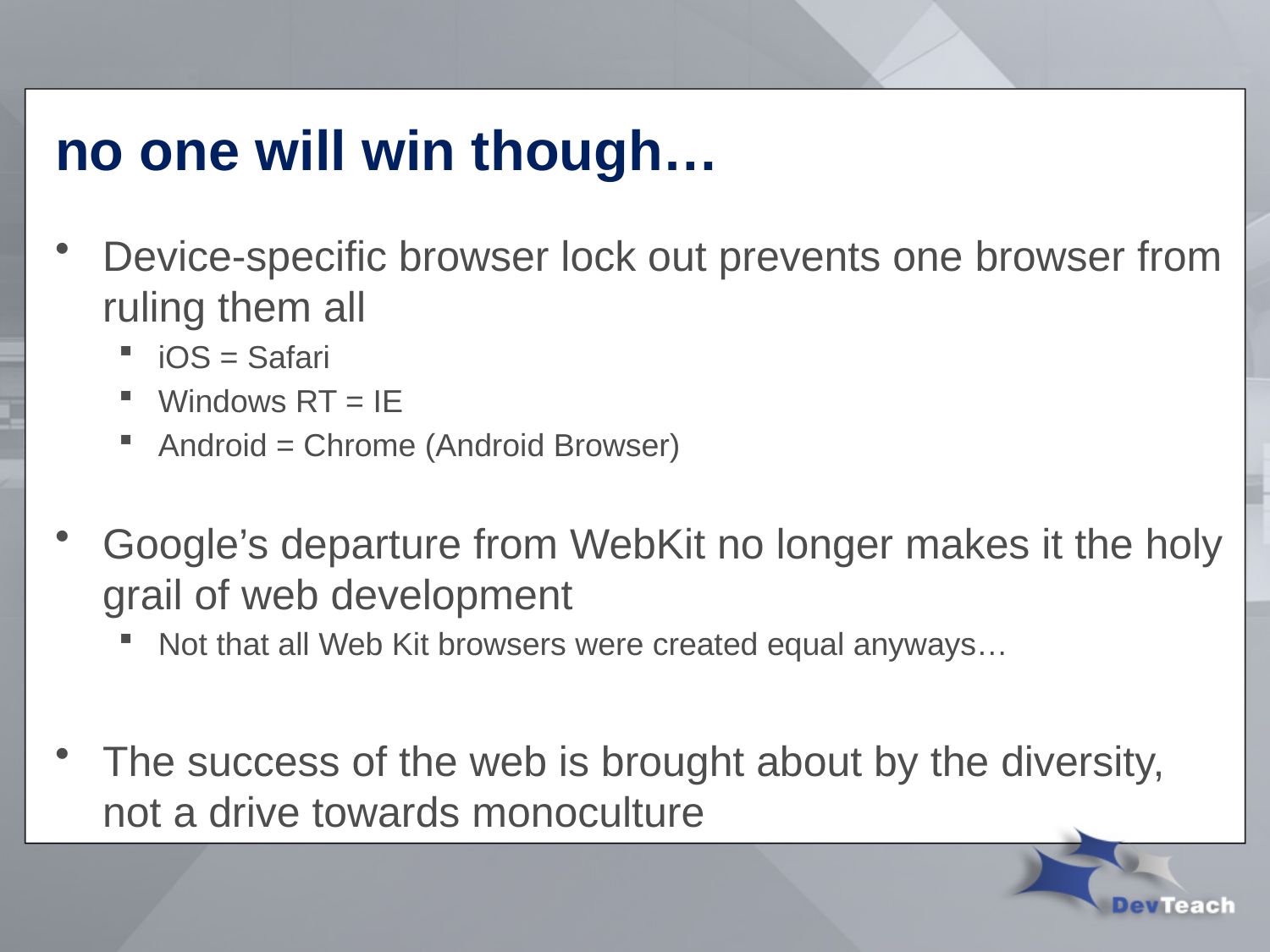

# no one will win though…
Device-specific browser lock out prevents one browser from ruling them all
iOS = Safari
Windows RT = IE
Android = Chrome (Android Browser)

Google’s departure from WebKit no longer makes it the holy grail of web development
Not that all Web Kit browsers were created equal anyways…

The success of the web is brought about by the diversity, not a drive towards monoculture